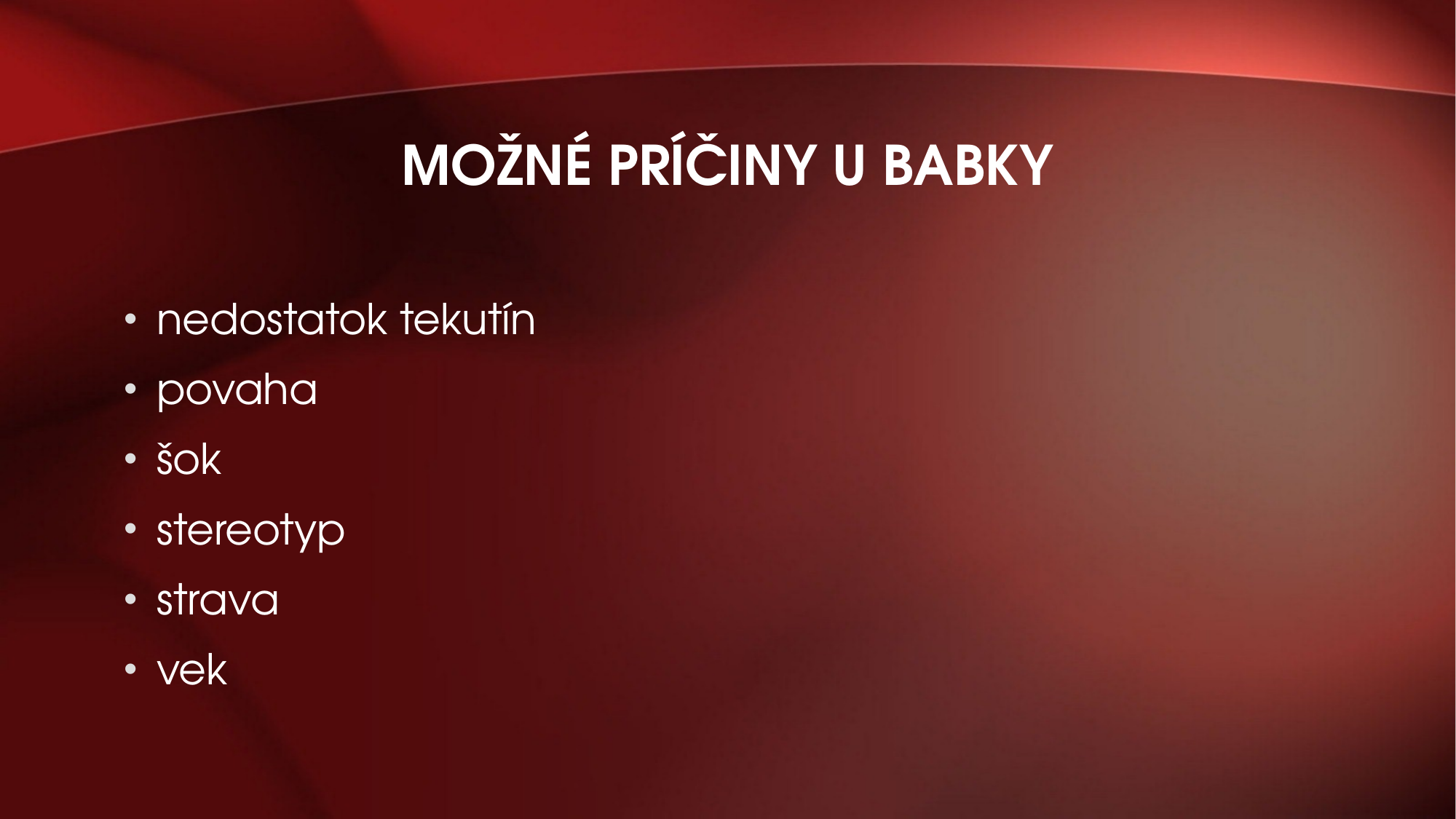

# Možné príčiny u babky

nedostatok tekutín
povaha
šok
stereotyp
strava
vek